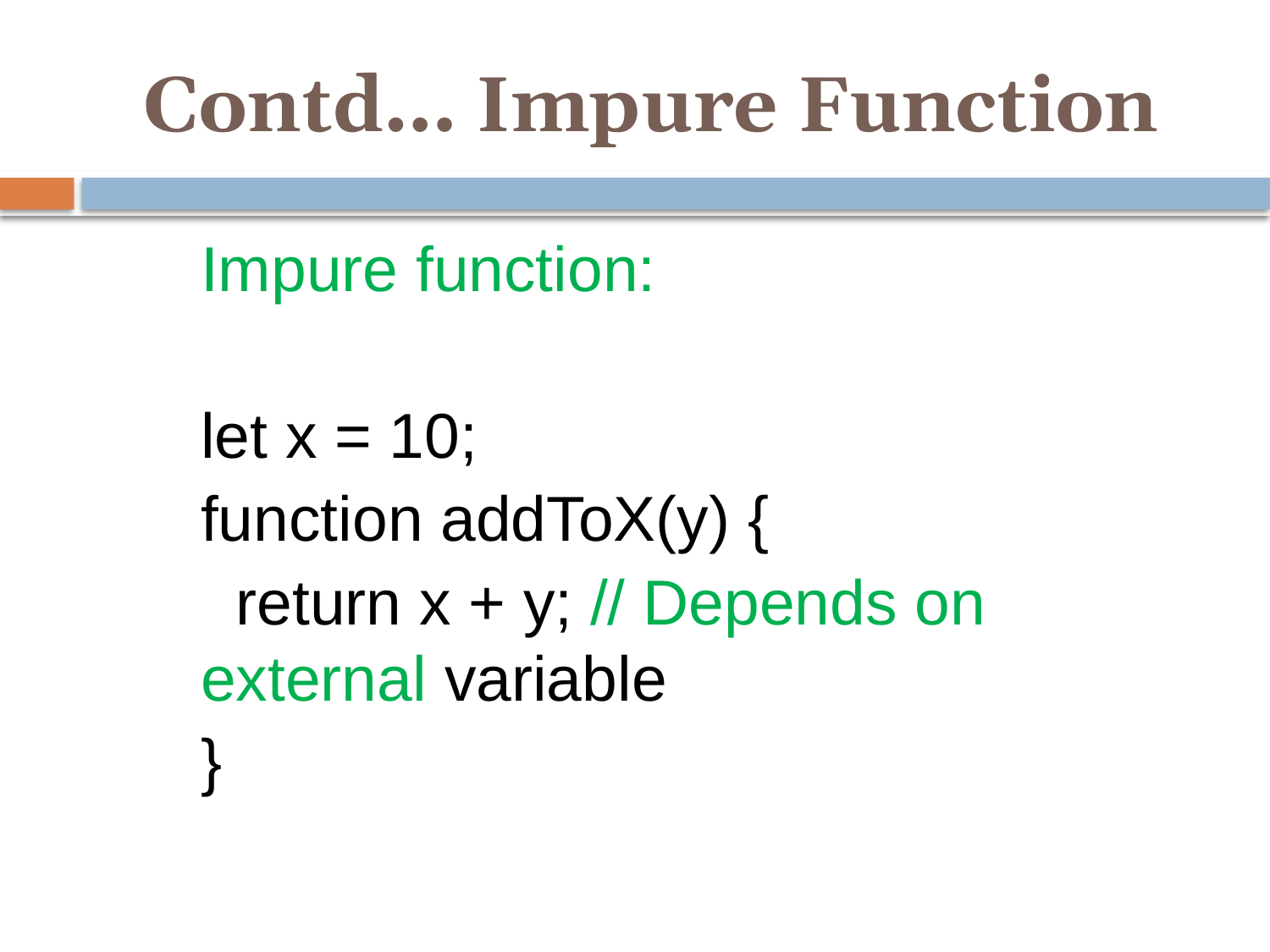

# Contd… Impure Function
Impure function:

let x = 10;
function addToX(y) {
  return x + y; // Depends on external variable
}